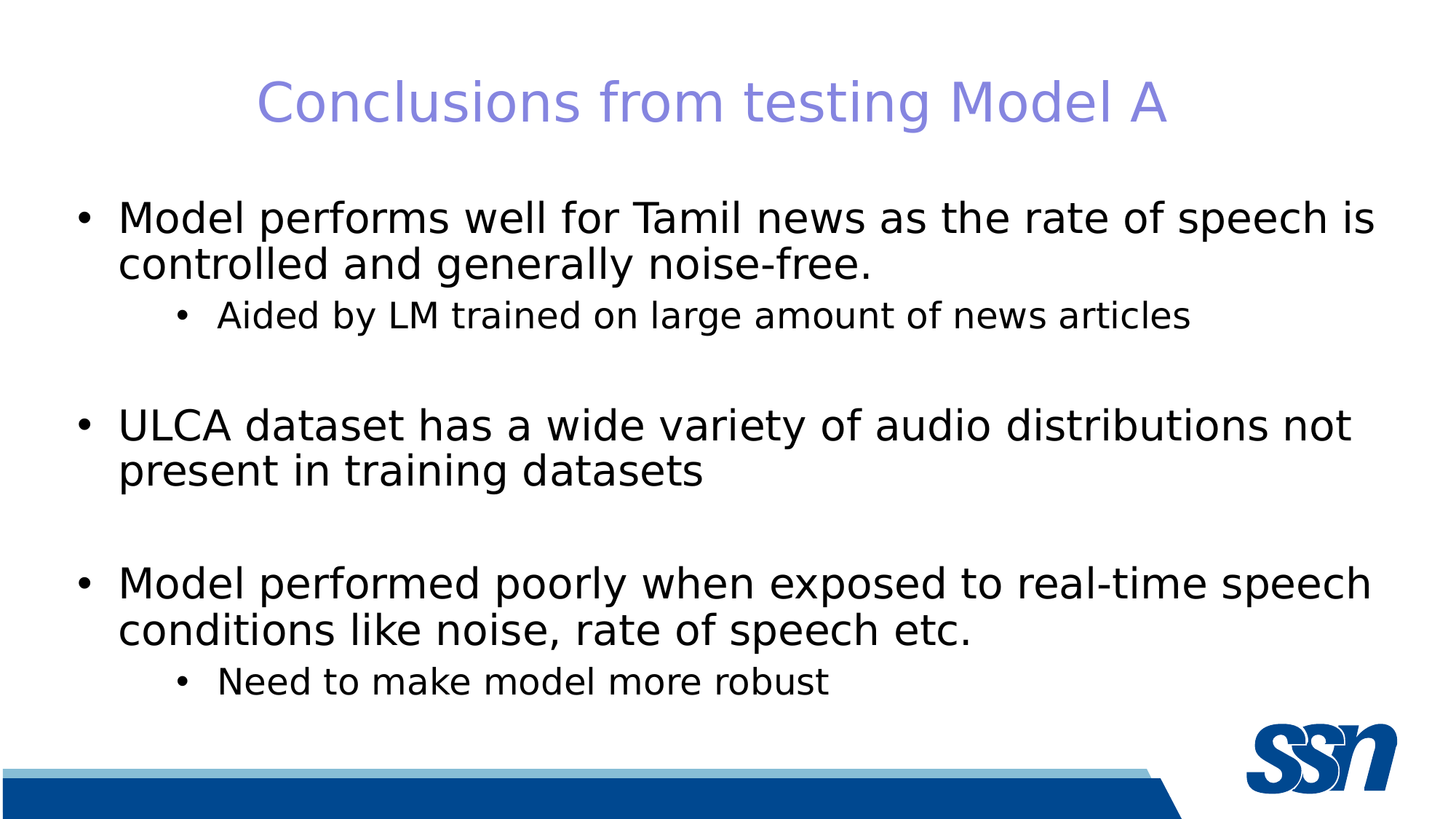

Conclusions from testing Model A
Model performs well for Tamil news as the rate of speech is controlled and generally noise-free.
Aided by LM trained on large amount of news articles

ULCA dataset has a wide variety of audio distributions not present in training datasets

Model performed poorly when exposed to real-time speech conditions like noise, rate of speech etc.
Need to make model more robust